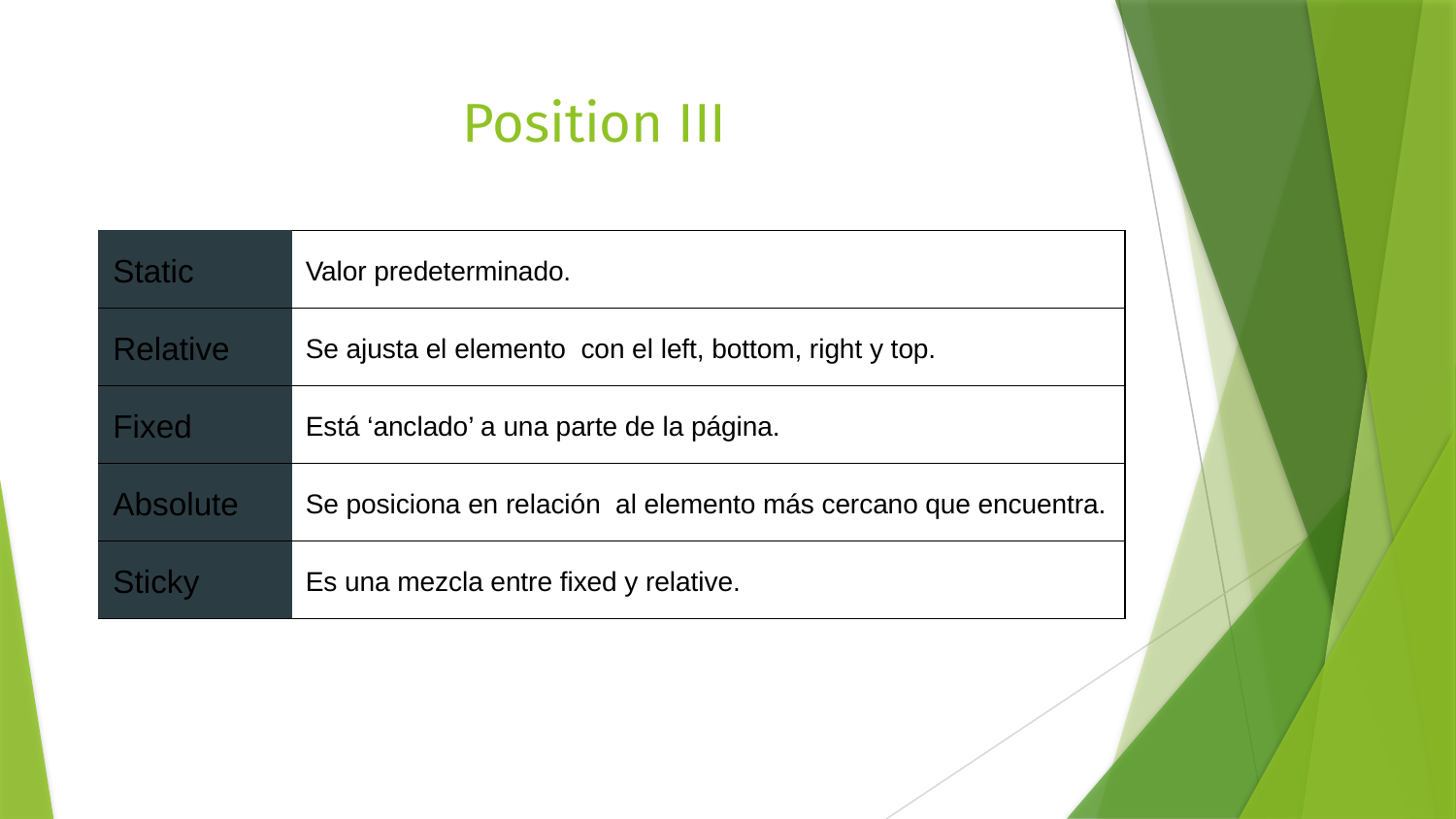

# Position III
| Static | Valor predeterminado. |
| --- | --- |
| Relative | Se ajusta el elemento con el left, bottom, right y top. |
| Fixed | Está ‘anclado’ a una parte de la página. |
| Absolute | Se posiciona en relación al elemento más cercano que encuentra. |
| Sticky | Es una mezcla entre fixed y relative. |